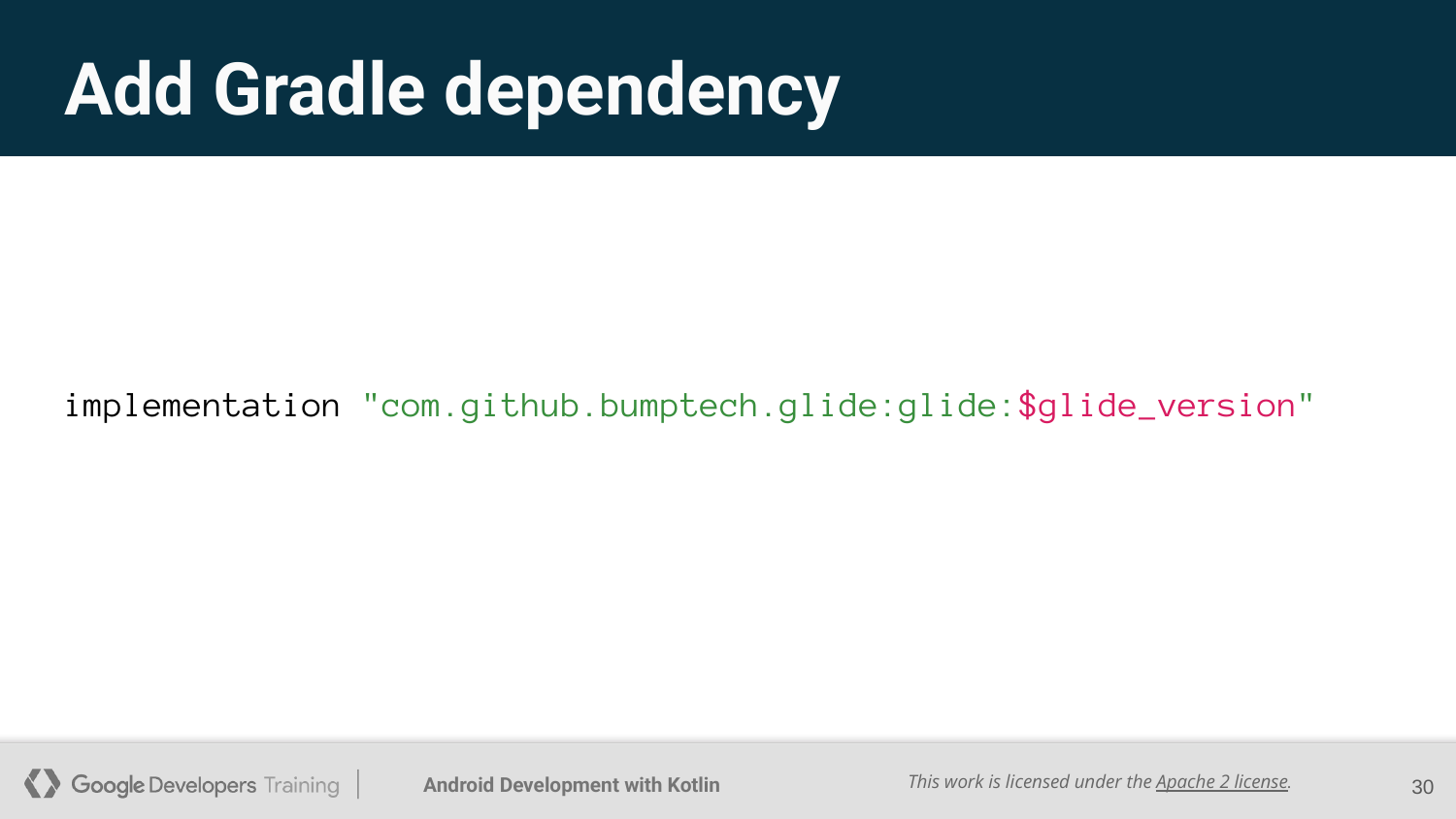

# Add Gradle dependency
implementation "com.github.bumptech.glide:glide:$glide_version"

30